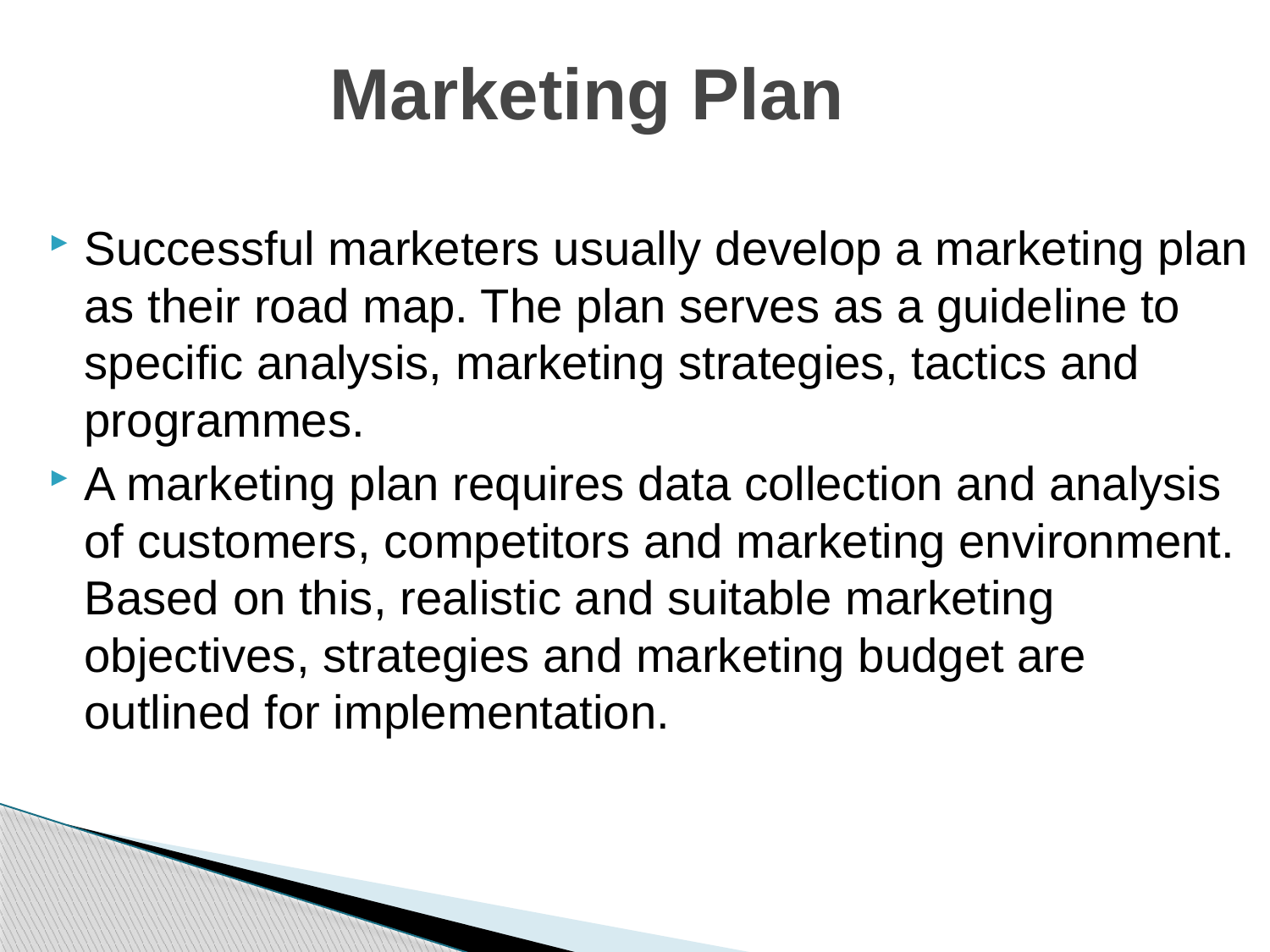

# Marketing Plan
Successful marketers usually develop a marketing plan as their road map. The plan serves as a guideline to specific analysis, marketing strategies, tactics and programmes.
A marketing plan requires data collection and analysis of customers, competitors and marketing environment. Based on this, realistic and suitable marketing objectives, strategies and marketing budget are outlined for implementation.